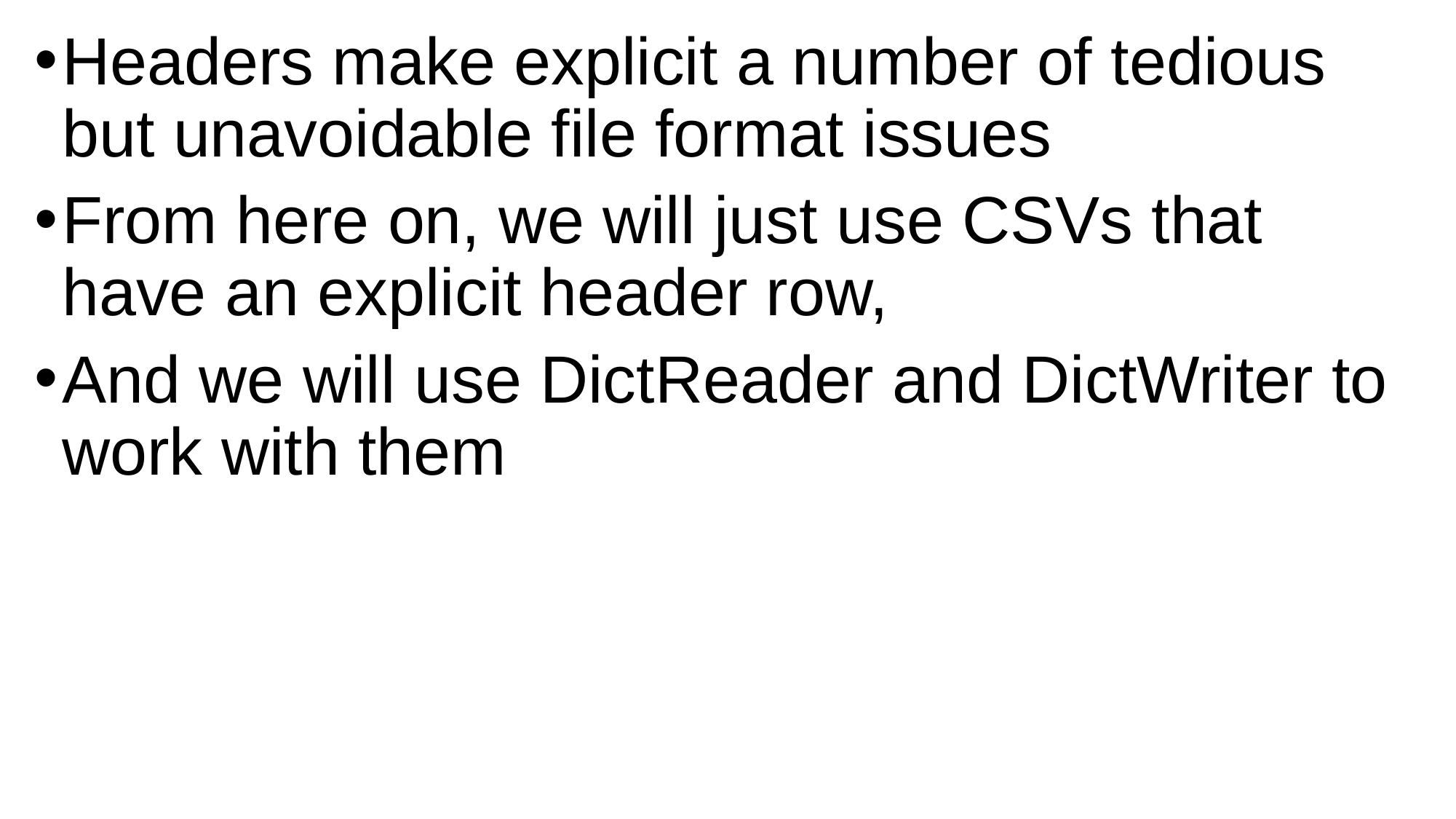

Headers make explicit a number of tedious but unavoidable file format issues
From here on, we will just use CSVs that have an explicit header row,
And we will use DictReader and DictWriter to work with them